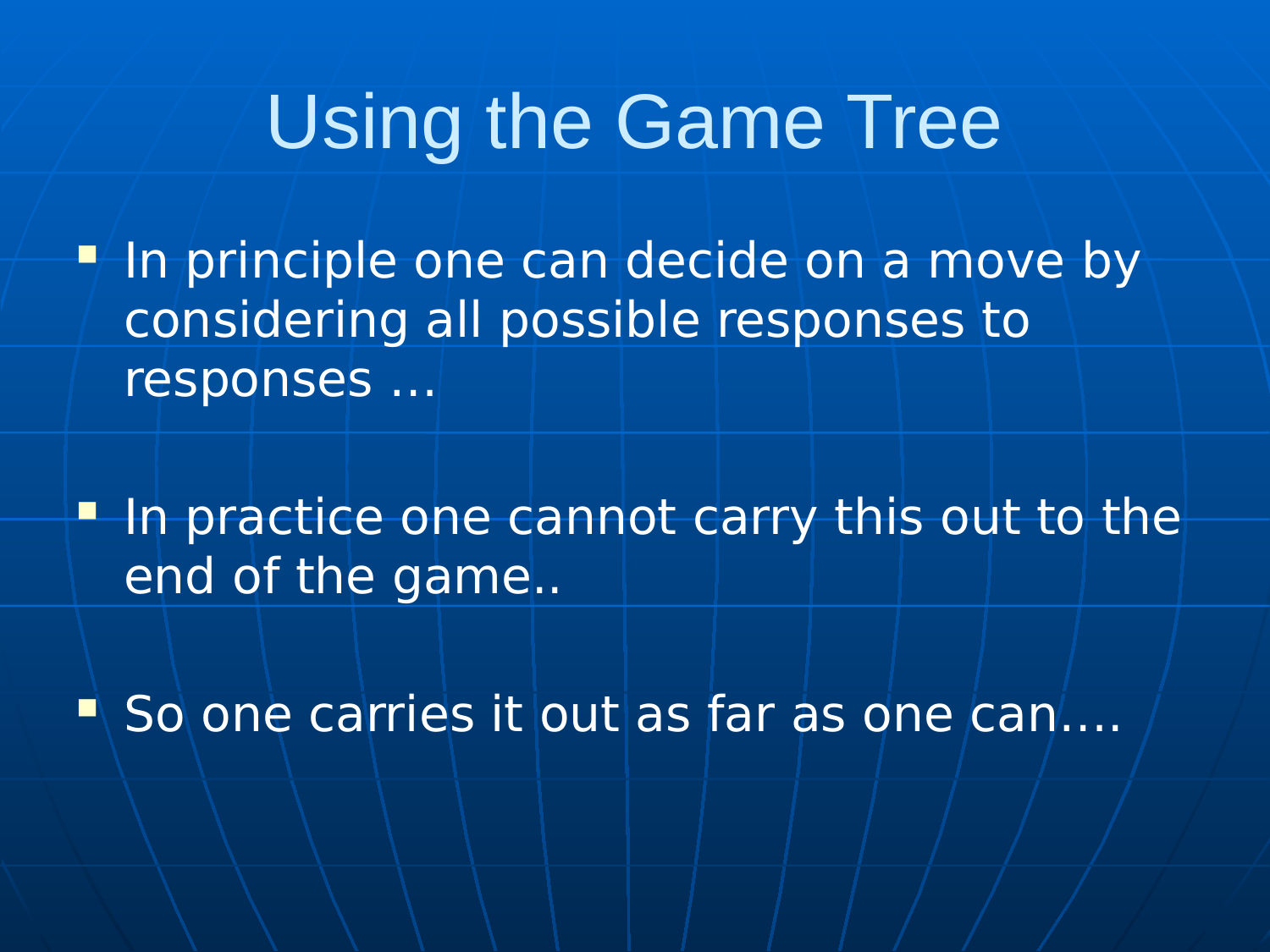

# Using the Game Tree
In principle one can decide on a move by considering all possible responses to responses …

In practice one cannot carry this out to the end of the game..

So one carries it out as far as one can….